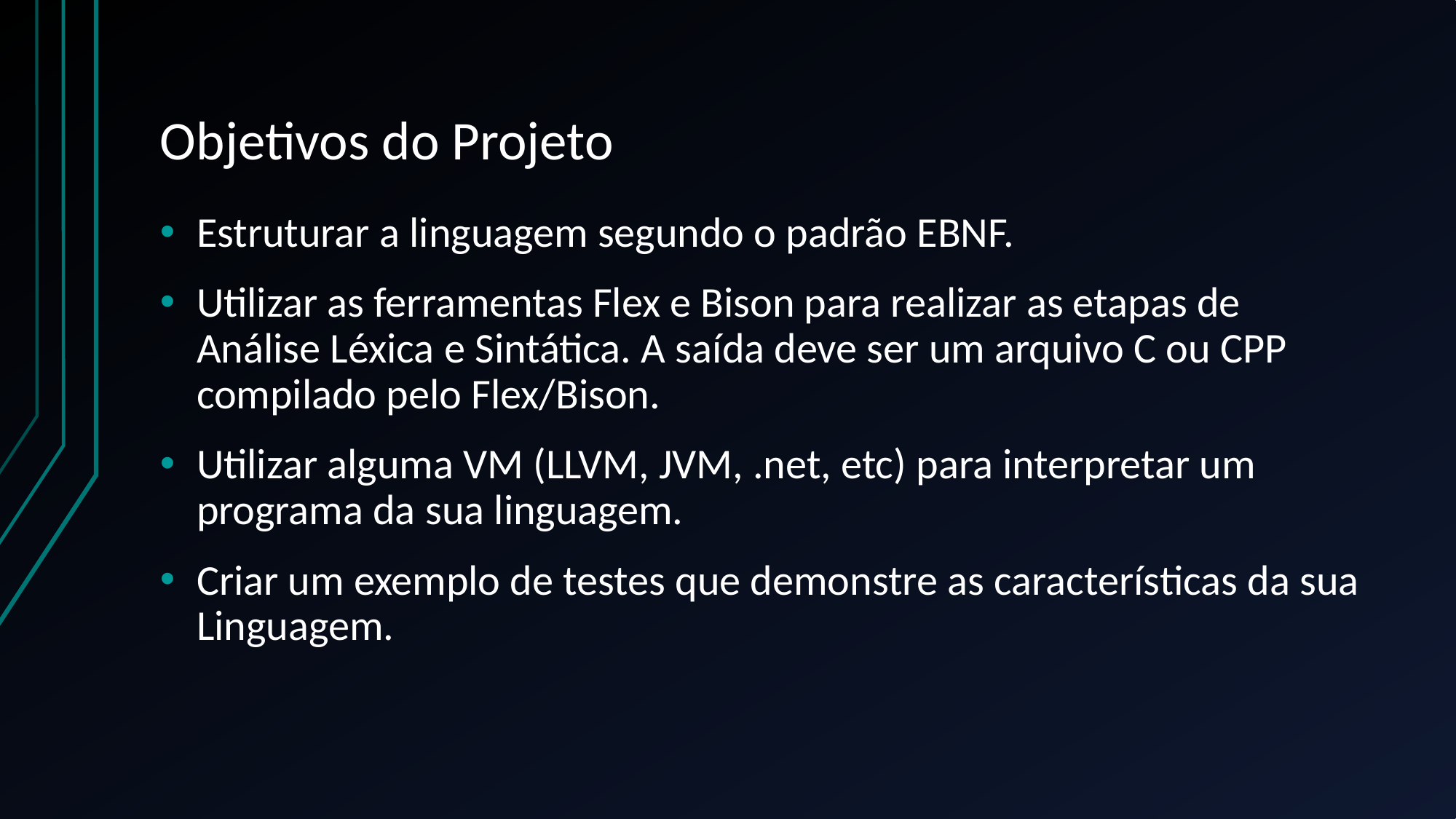

# Objetivos do Projeto
Estruturar a linguagem segundo o padrão EBNF.
Utilizar as ferramentas Flex e Bison para realizar as etapas de Análise Léxica e Sintática. A saída deve ser um arquivo C ou CPP compilado pelo Flex/Bison.
Utilizar alguma VM (LLVM, JVM, .net, etc) para interpretar um programa da sua linguagem.
Criar um exemplo de testes que demonstre as características da sua Linguagem.